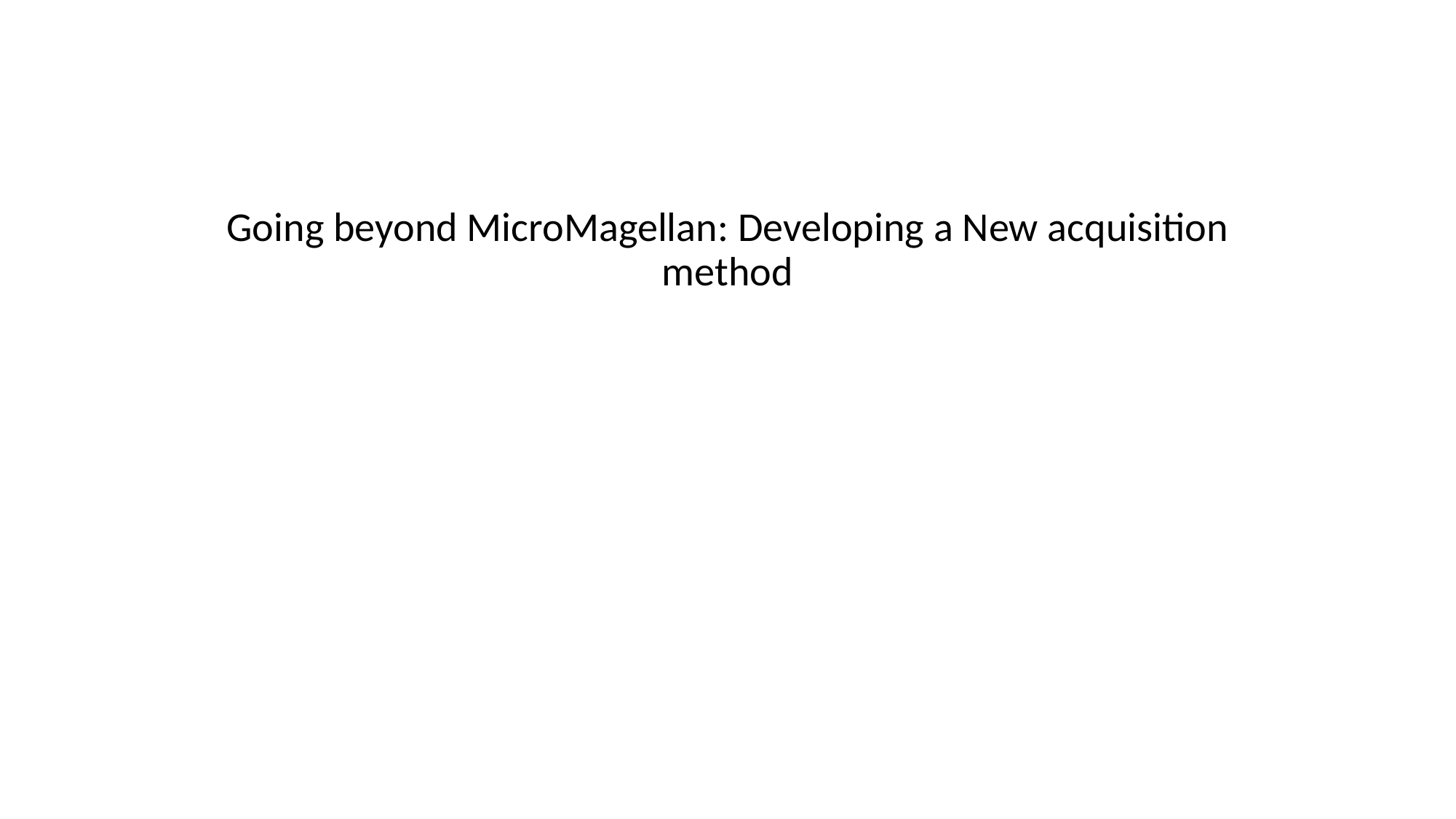

# Going beyond MicroMagellan: Developing a New acquisition method